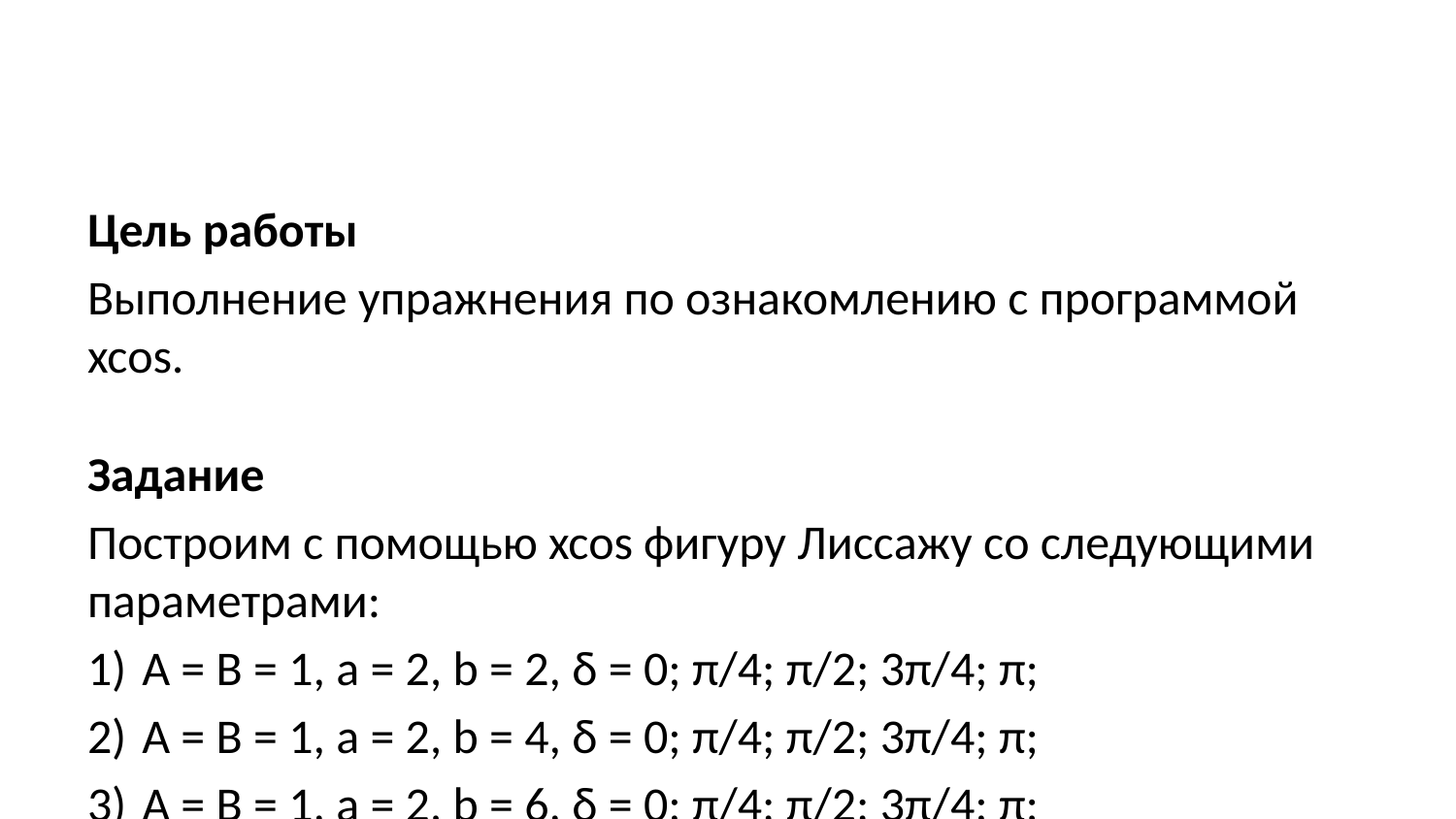

Цель работы
Выполнение упражнения по ознакомлению с программой xcos.
Задание
Построим с помощью xcos фигуру Лиссажу со следующими параметрами:
A = B = 1, a = 2, b = 2, δ = 0; π/4; π/2; 3π/4; π;
A = B = 1, a = 2, b = 4, δ = 0; π/4; π/2; 3π/4; π;
A = B = 1, a = 2, b = 6, δ = 0; π/4; π/2; 3π/4; π;
A = B = 1, a = 2, b = 3, δ = 0; π/4; π/2; 3π/4; π.